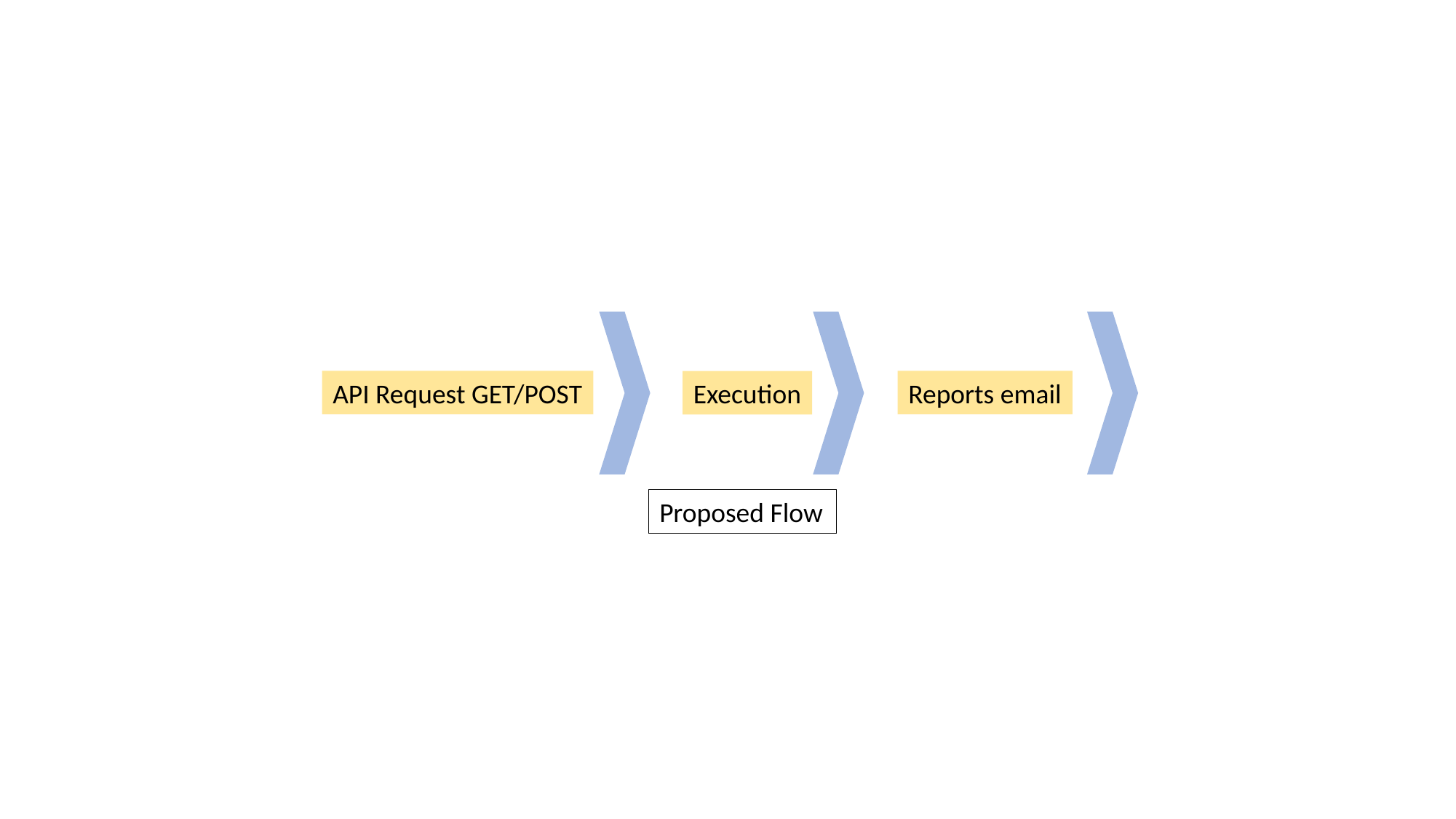

API Request GET/POST
Reports email
Execution
Proposed Flow